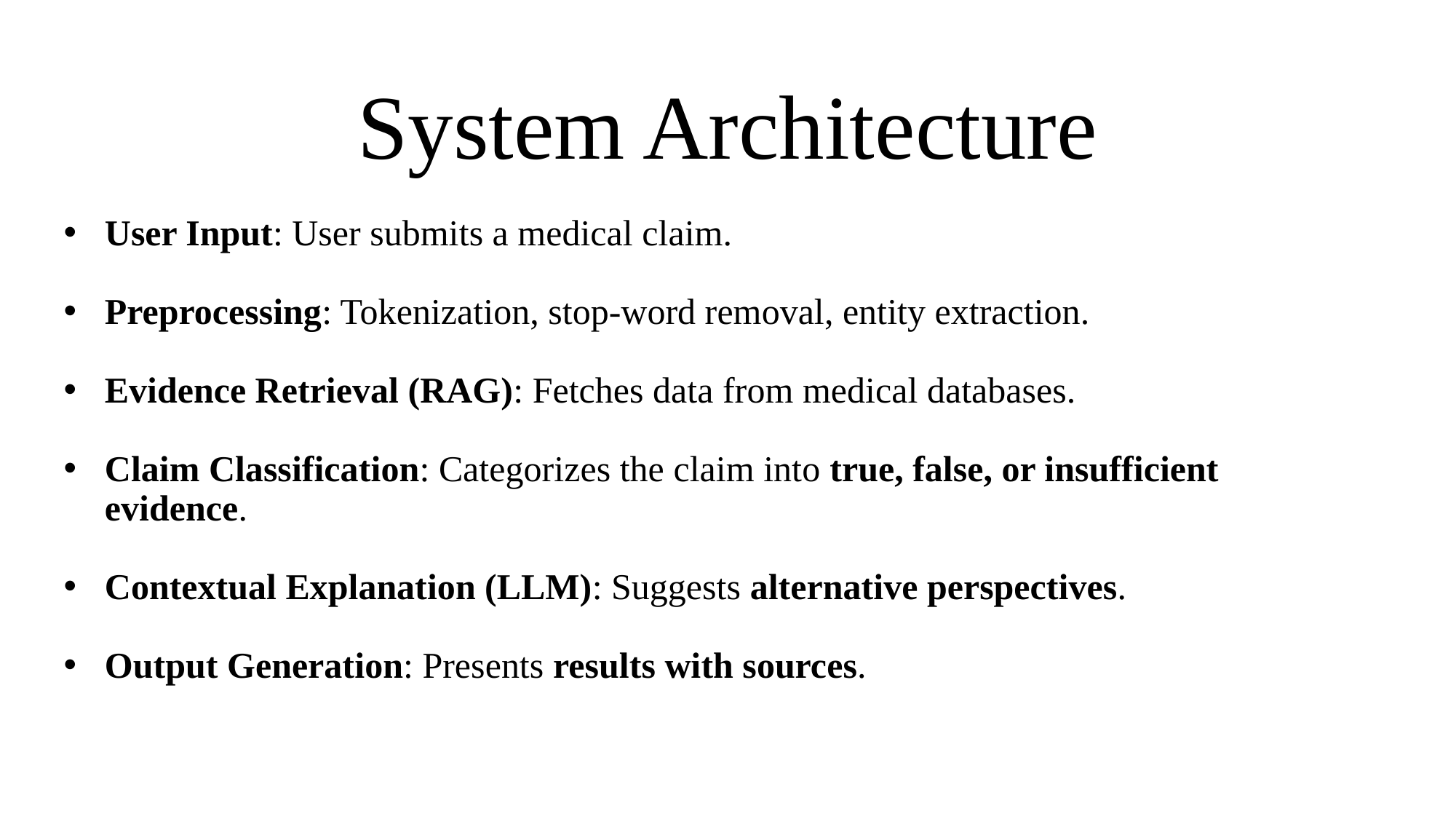

# System Architecture
User Input: User submits a medical claim.

Preprocessing: Tokenization, stop-word removal, entity extraction.

Evidence Retrieval (RAG): Fetches data from medical databases.

Claim Classification: Categorizes the claim into true, false, or insufficient evidence.

Contextual Explanation (LLM): Suggests alternative perspectives.

Output Generation: Presents results with sources.